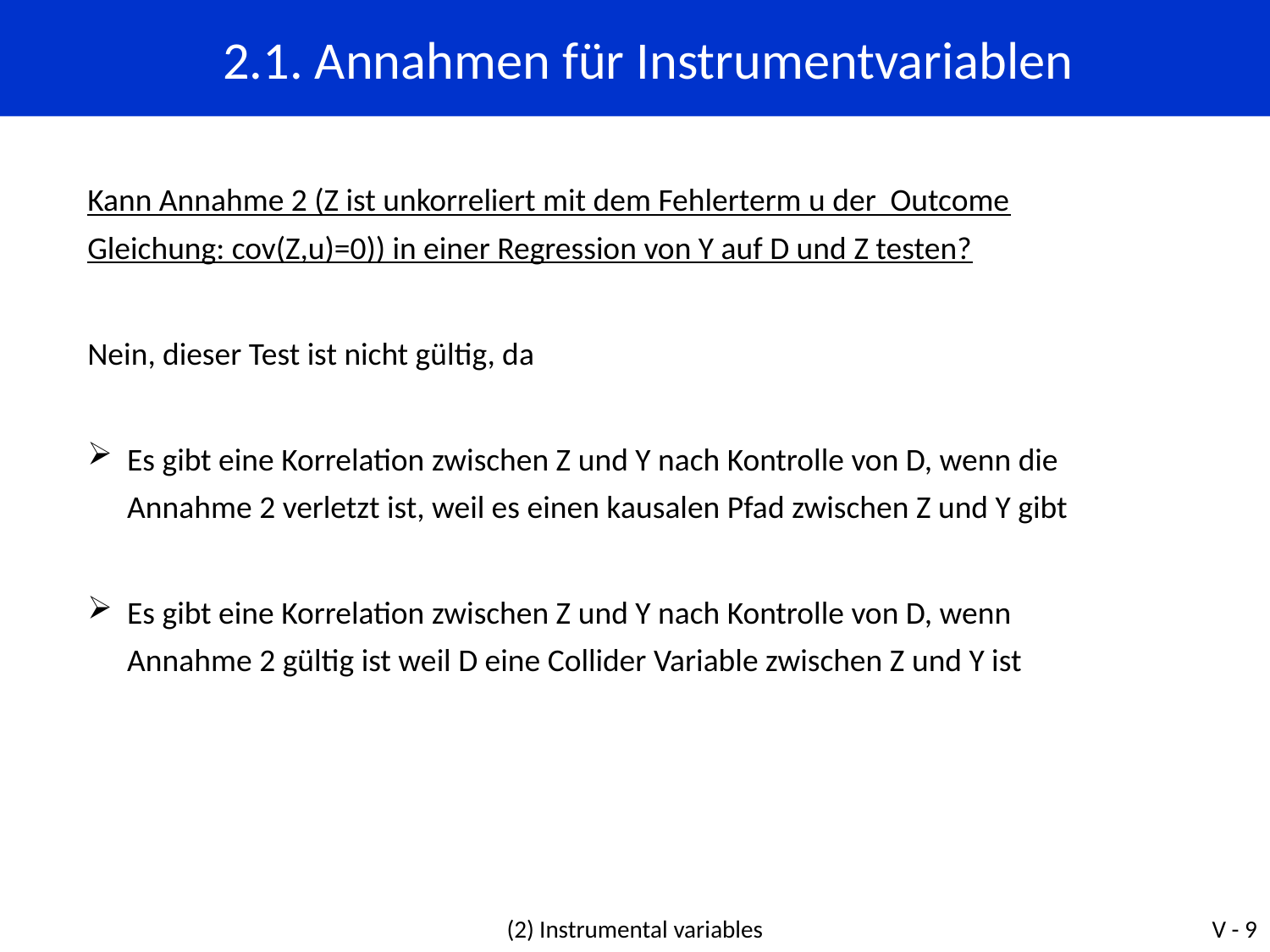

# 2.1. Annahmen für Instrumentvariablen
Kann Annahme 2 (Z ist unkorreliert mit dem Fehlerterm u der  Outcome Gleichung: cov(Z,u)=0)) in einer Regression von Y auf D und Z testen?

Nein, dieser Test ist nicht gültig, da

Es gibt eine Korrelation zwischen Z und Y nach Kontrolle von D, wenn die Annahme 2 verletzt ist, weil es einen kausalen Pfad zwischen Z und Y gibt

Es gibt eine Korrelation zwischen Z und Y nach Kontrolle von D, wenn Annahme 2 gültig ist weil D eine Collider Variable zwischen Z und Y ist

(2) Instrumental variables
V - 9